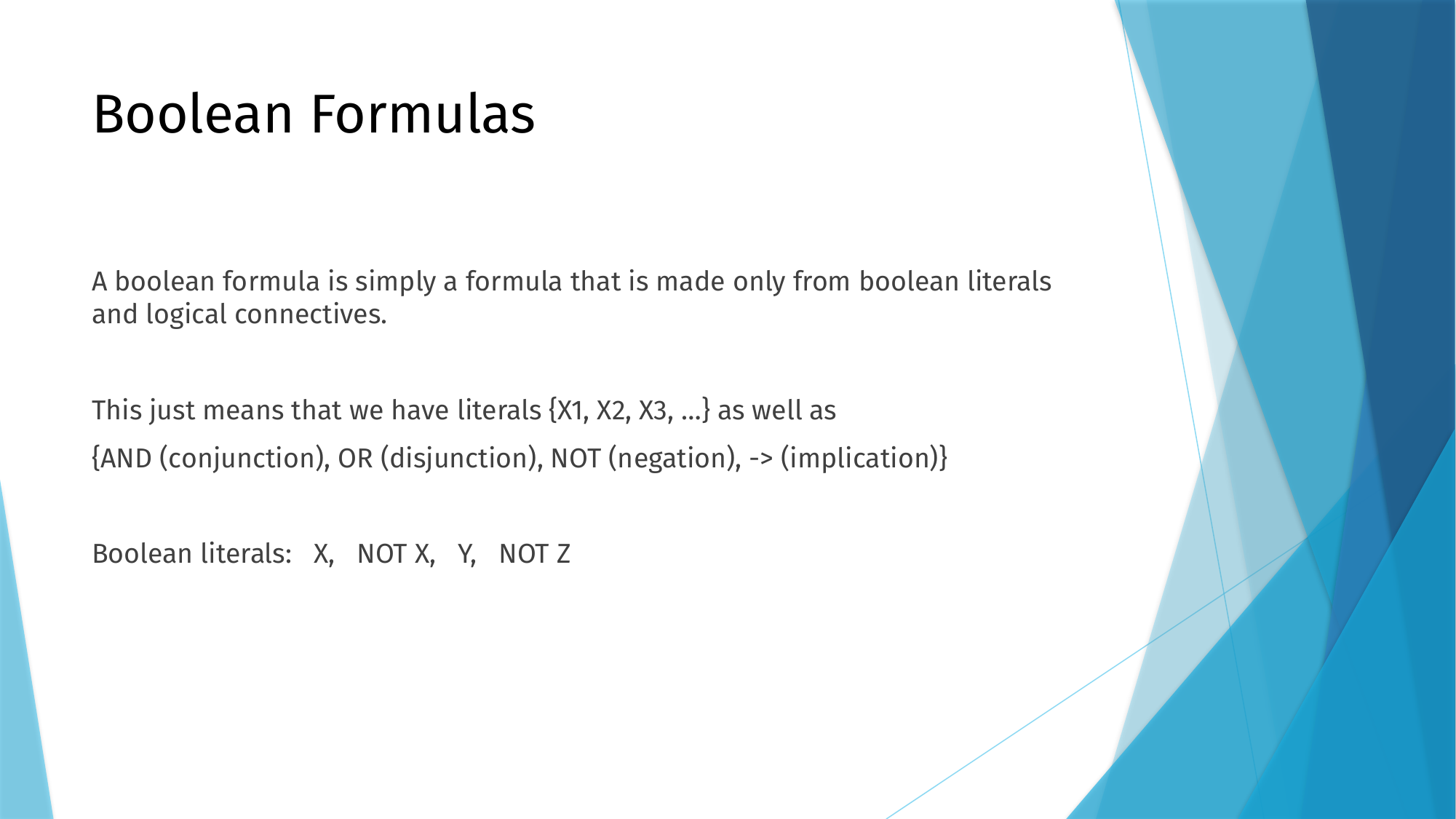

# Boolean Formulas
A boolean formula is simply a formula that is made only from boolean literals and logical connectives.

This just means that we have literals {X1, X2, X3, …} as well as
{AND (conjunction), OR (disjunction), NOT (negation), -> (implication)}

Boolean literals:   X,   NOT X,   Y,   NOT Z